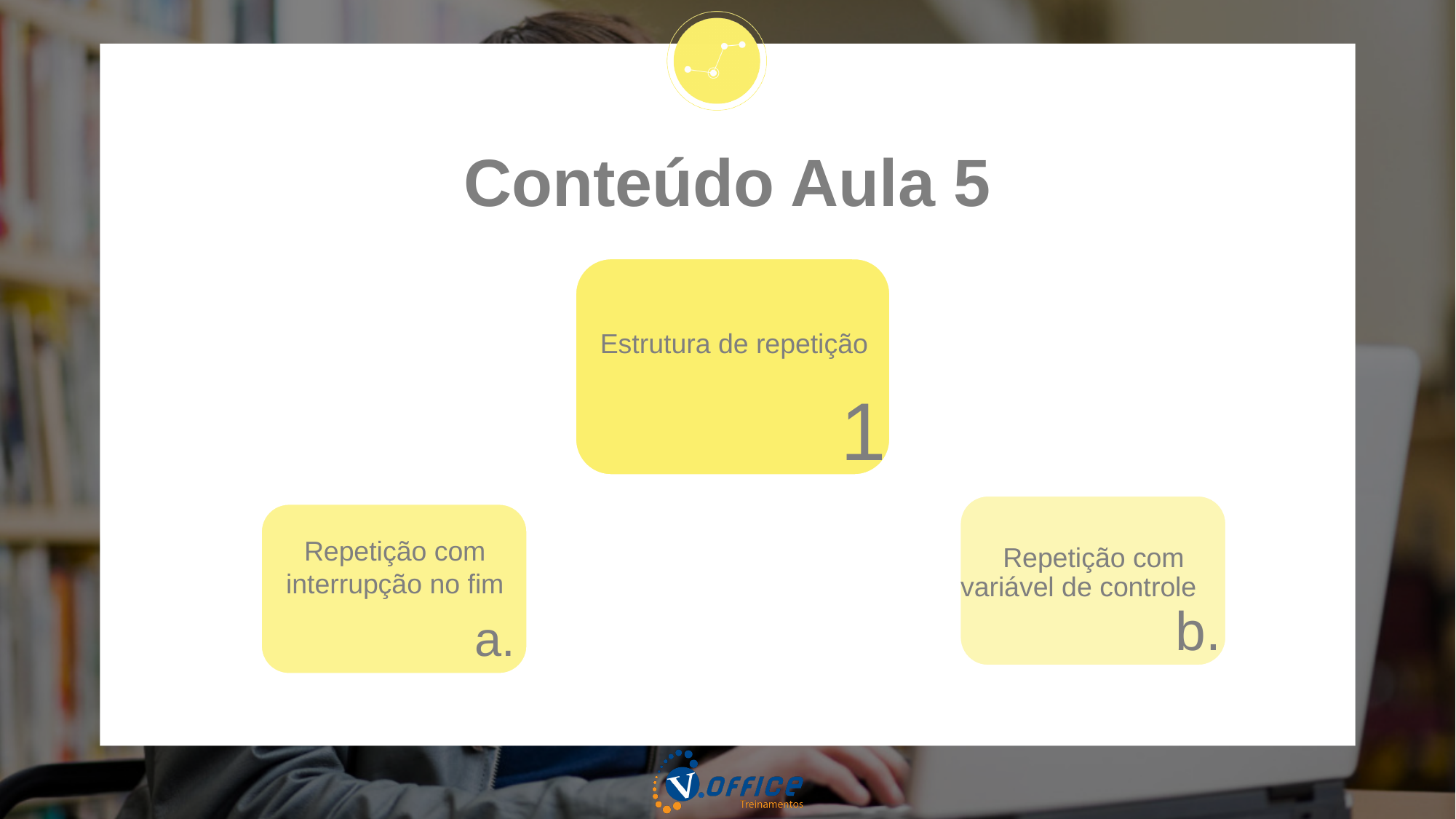

Conteúdo Aula 5

Estrutura de repetição

    Repetição com variável de controle
1
Repetição com interrupção no fim
b.
a.